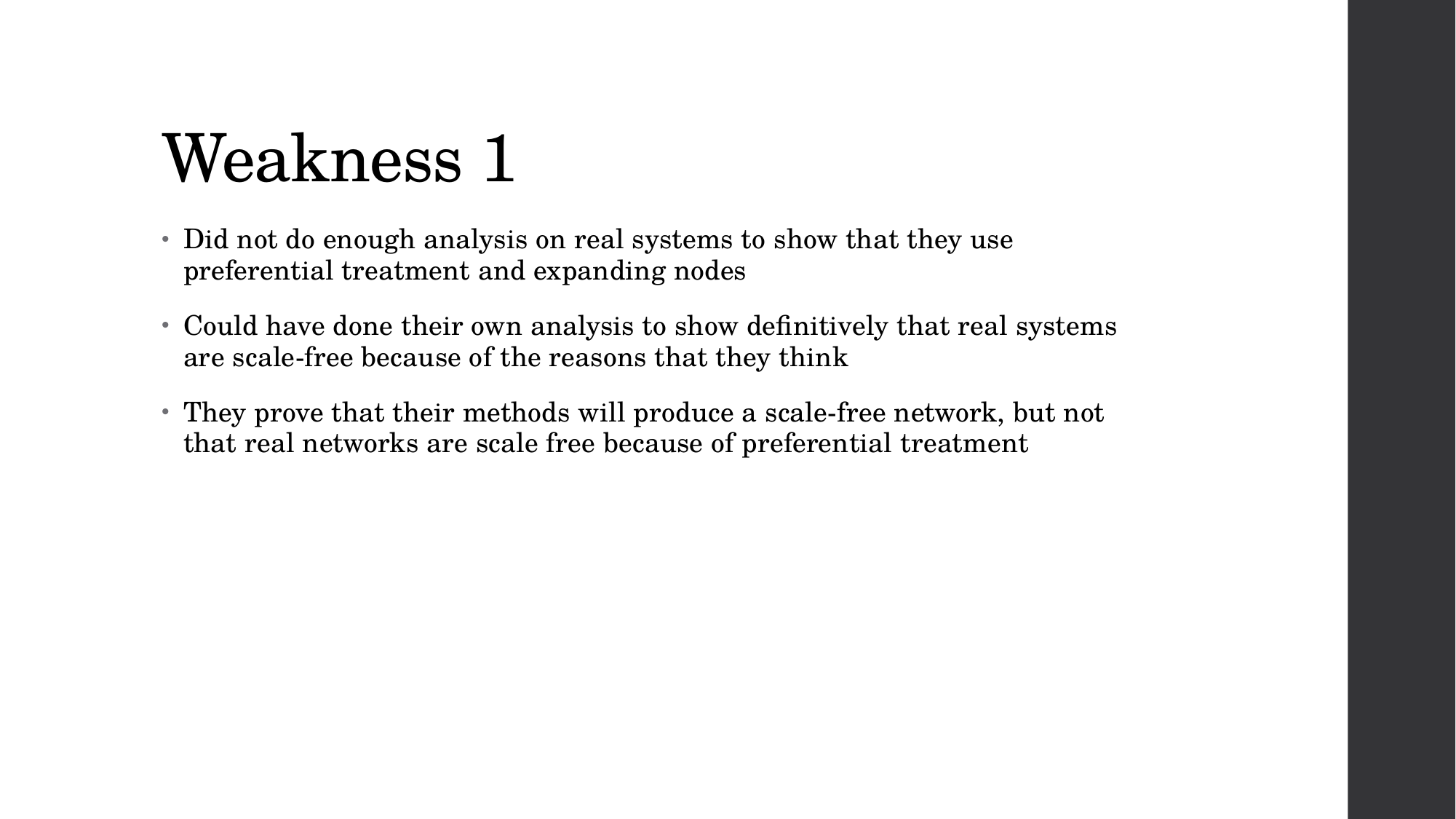

# Weakness 1
Did not do enough analysis on real systems to show that they use preferential treatment and expanding nodes
Could have done their own analysis to show definitively that real systems are scale-free because of the reasons that they think
They prove that their methods will produce a scale-free network, but not that real networks are scale free because of preferential treatment